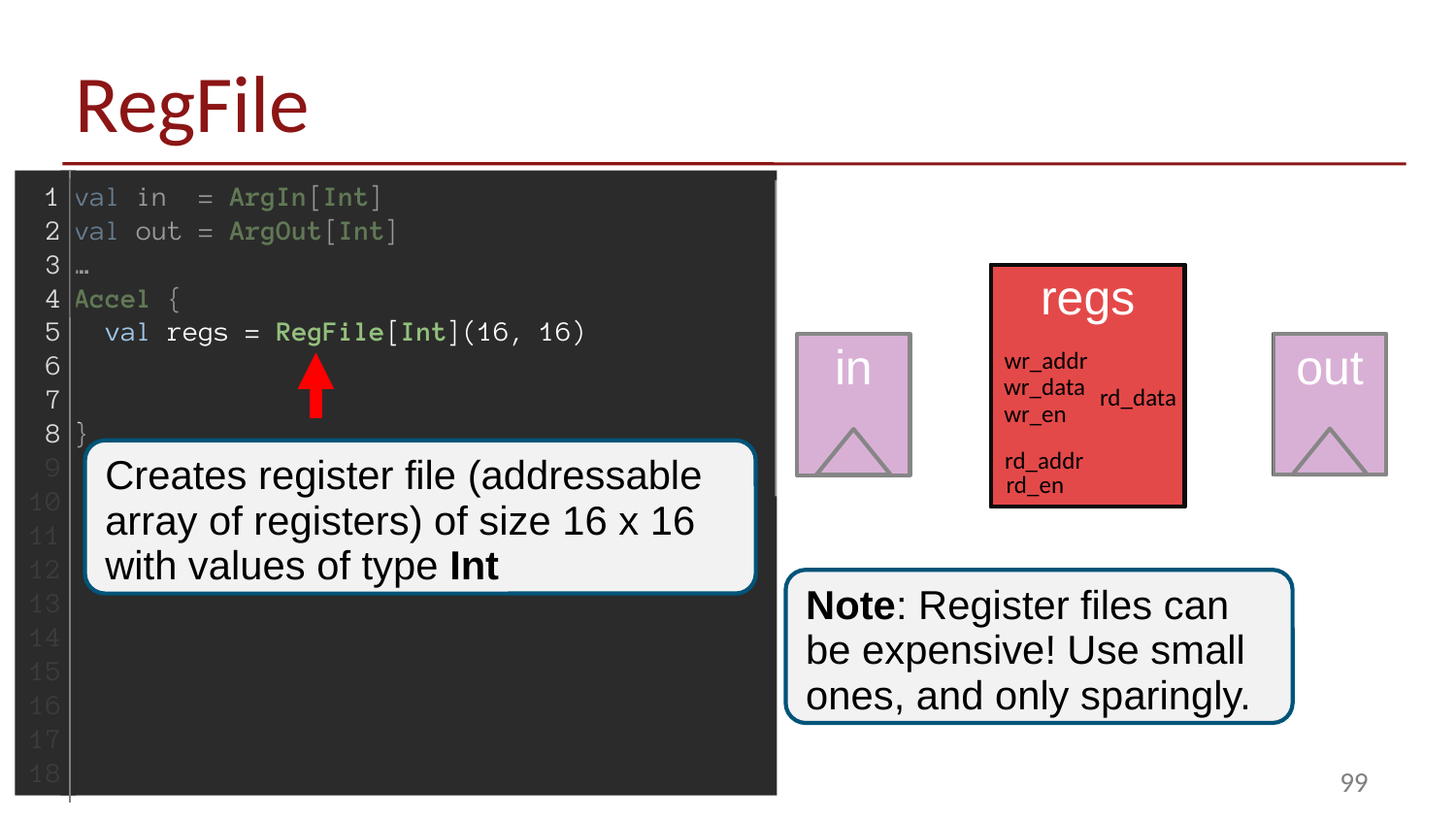

# RegFile
1
2
3
4
5
6
7
8
9
10
11
12
13
14
15
16
17
18
val in  = ArgIn[Int]
val out = ArgOut[Int]
…
Accel {
  val regs = RegFile[Int](16, 16)

}

ARM A9
(Host)
sram

regs

out
in
wr_addr
wr_addr
wr_data
wr_data
rd_data
rd_data
wr_en
wr_en

rd_addr
rd_addr
Creates register file (addressable array of registers) of size 16 x 16
with values of type Int

rd_en
rd_en

CPU DRAM

Note: Register files can be expensive! Use small ones, and only sparingly.

99